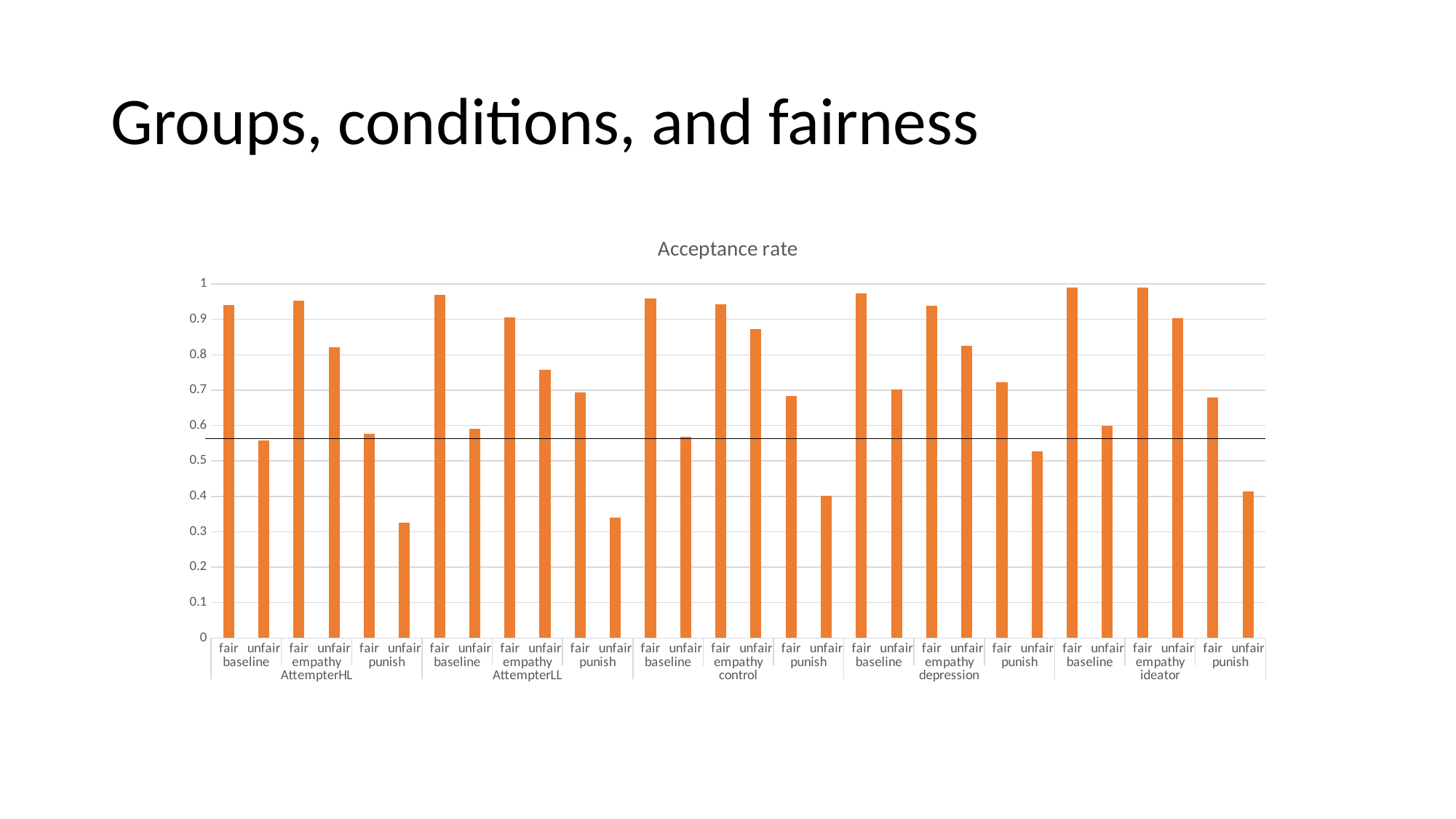

# Groups, conditions, and fairness

### Chart: Acceptance rate

| Category | accept |
|---|---|
| fair | 0.9411764705882353 |
| unfair | 0.5574229691876751 |
| fair | 0.9529411764705882 |
| unfair | 0.8207282913165266 |
| fair | 0.5764705882352941 |
| unfair | 0.3249299719887955 |
| fair | 0.968421052631579 |
| unfair | 0.5914786967418546 |
| fair | 0.9052631578947369 |
| unfair | 0.7568922305764411 |
| fair | 0.6947368421052632 |
| unfair | 0.3408521303258145 |
| fair | 0.9583333333333334 |
| unfair | 0.5674603174603174 |
| fair | 0.9416666666666667 |
| unfair | 0.873015873015873 |
| fair | 0.6833333333333333 |
| unfair | 0.4007936507936508 |
| fair | 0.9739130434782609 |
| unfair | 0.7018633540372671 |
| fair | 0.9391304347826087 |
| unfair | 0.8260869565217391 |
| fair | 0.7217391304347827 |
| unfair | 0.5279503105590062 |
| fair | 0.99 |
| unfair | 0.6 |
| fair | 0.99 |
| unfair | 0.9023809523809524 |
| fair | 0.68 |
| unfair | 0.4142857142857143 |